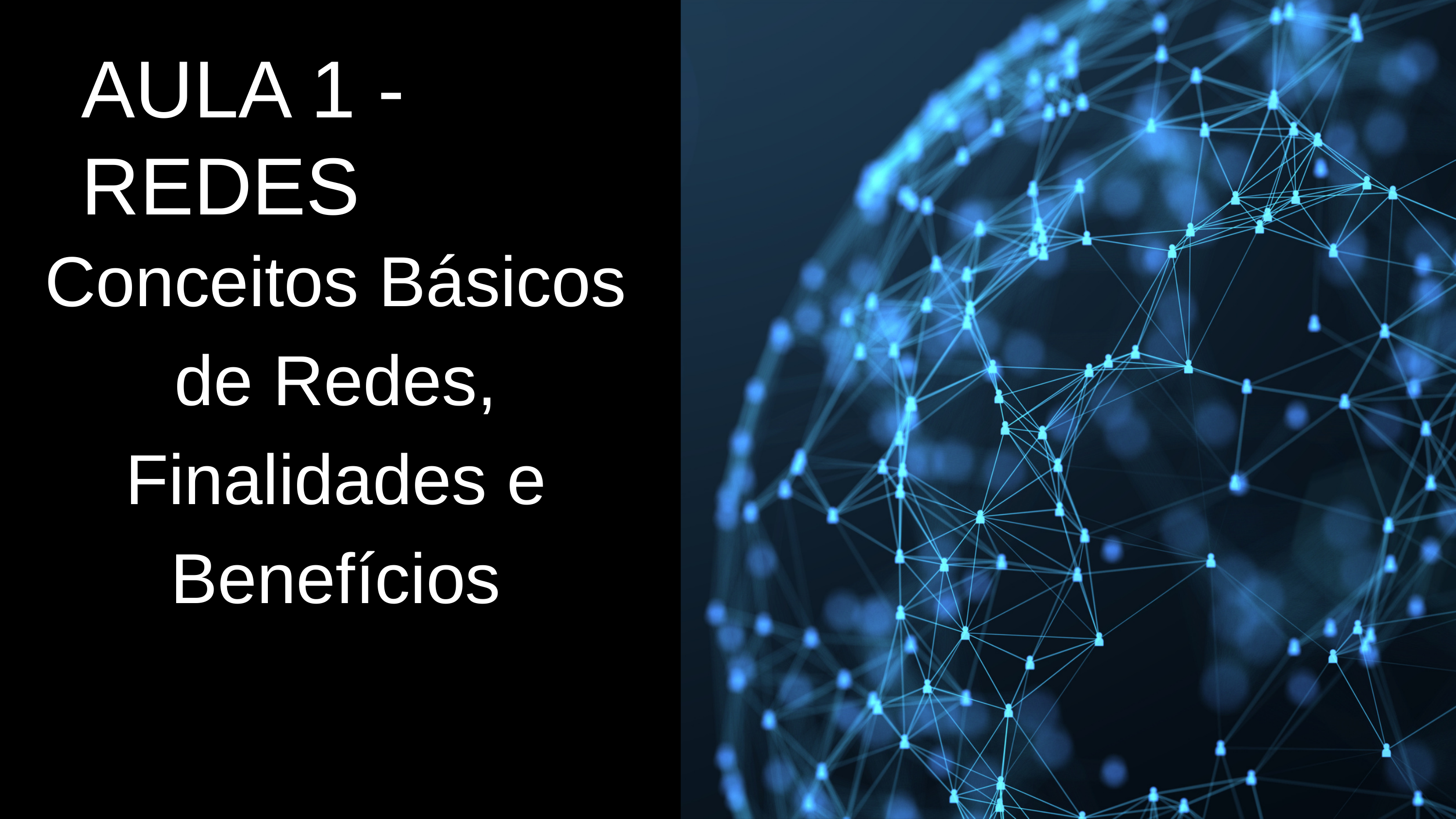

AULA 1 - REDES
Conceitos Básicos de Redes, Finalidades e Benefícios